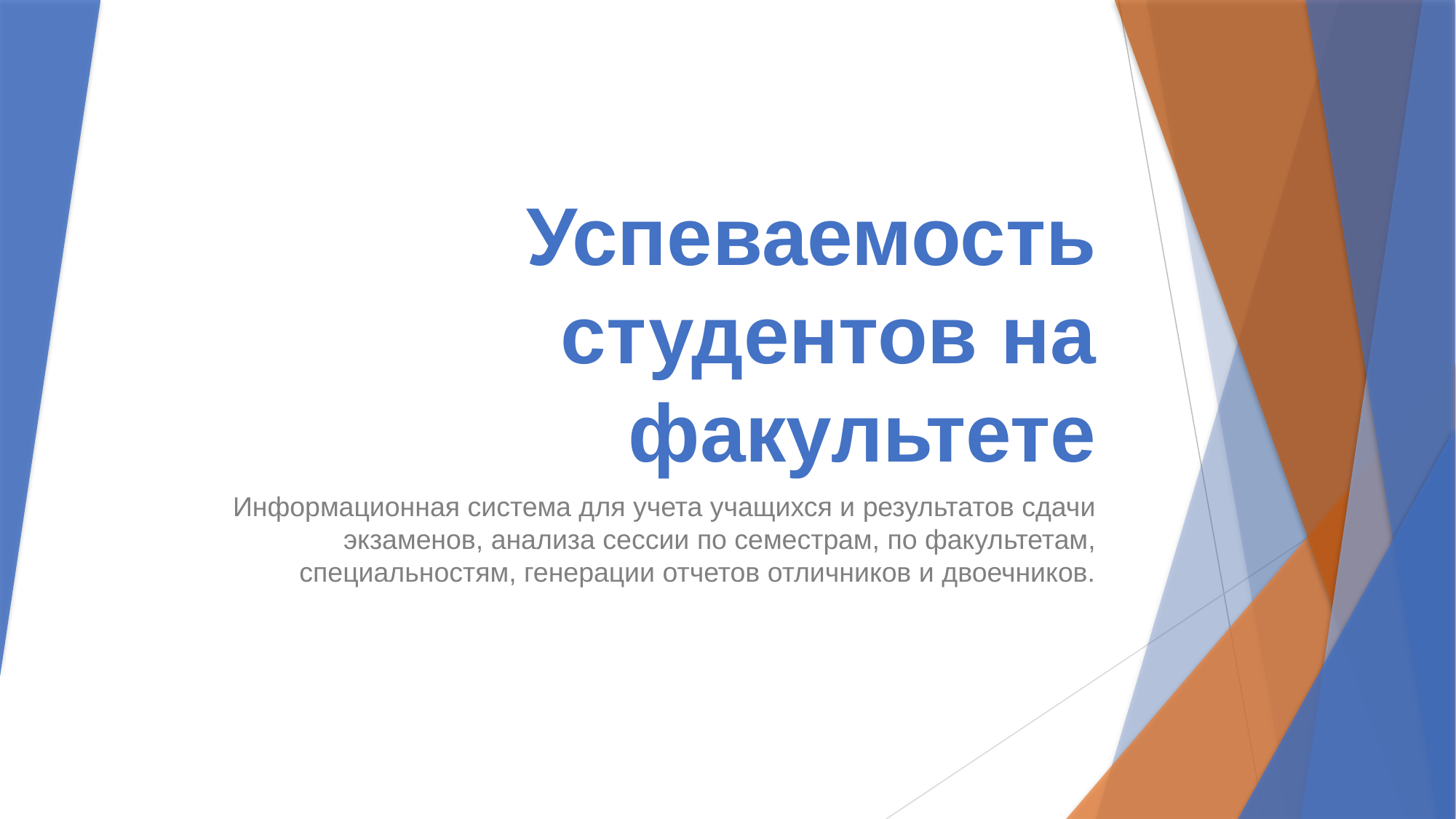

# Успеваемость студентов на факультете
Информационная система для учета учащихся и результатов сдачи экзаменов, анализа сессии по семестрам, по факультетам, специальностям, генерации отчетов отличников и двоечников.